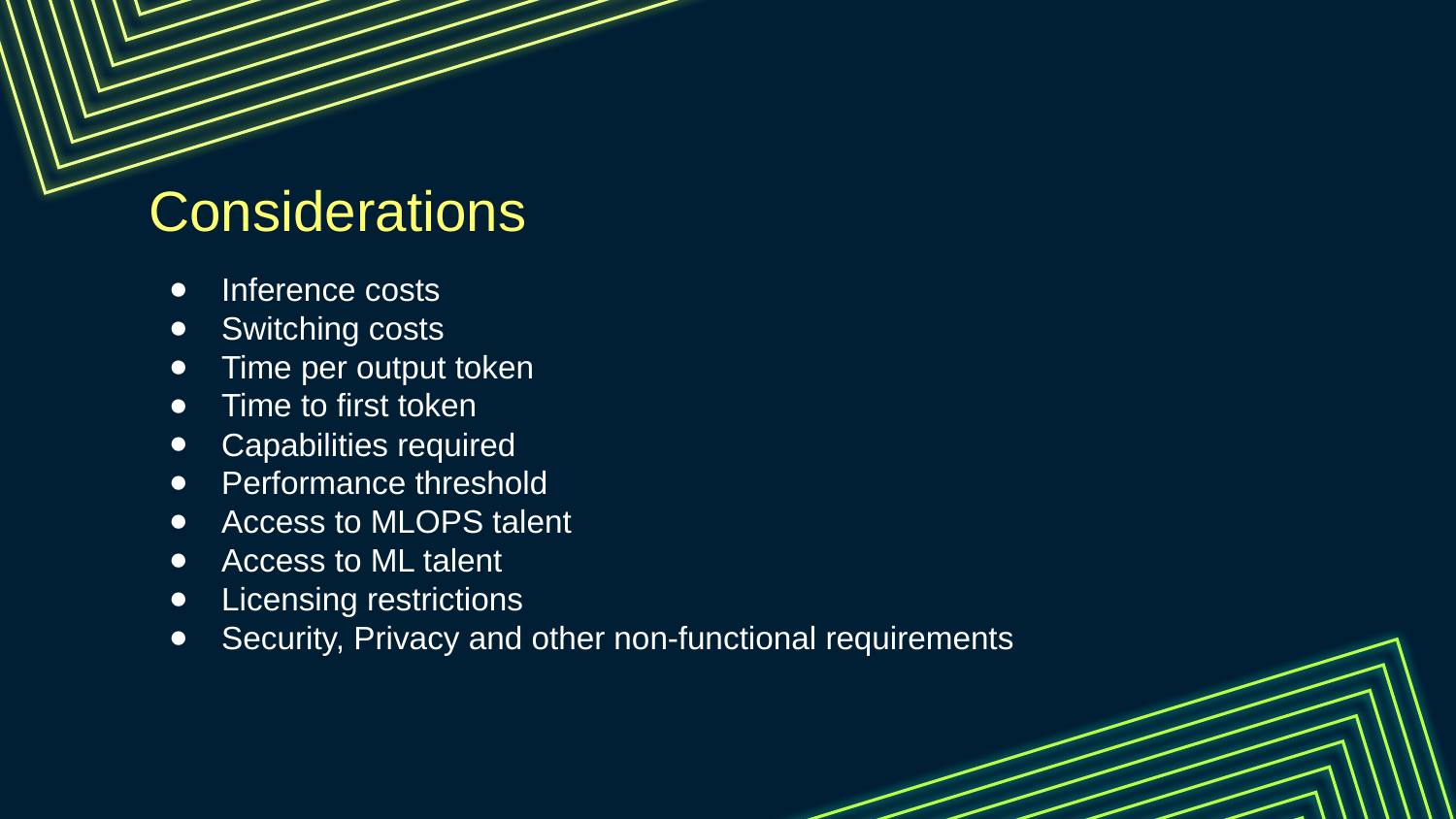

# Considerations

Inference costs
Switching costs
Time per output token
Time to first token
Capabilities required
Performance threshold
Access to MLOPS talent
Access to ML talent
Licensing restrictions
Security, Privacy and other non-functional requirements